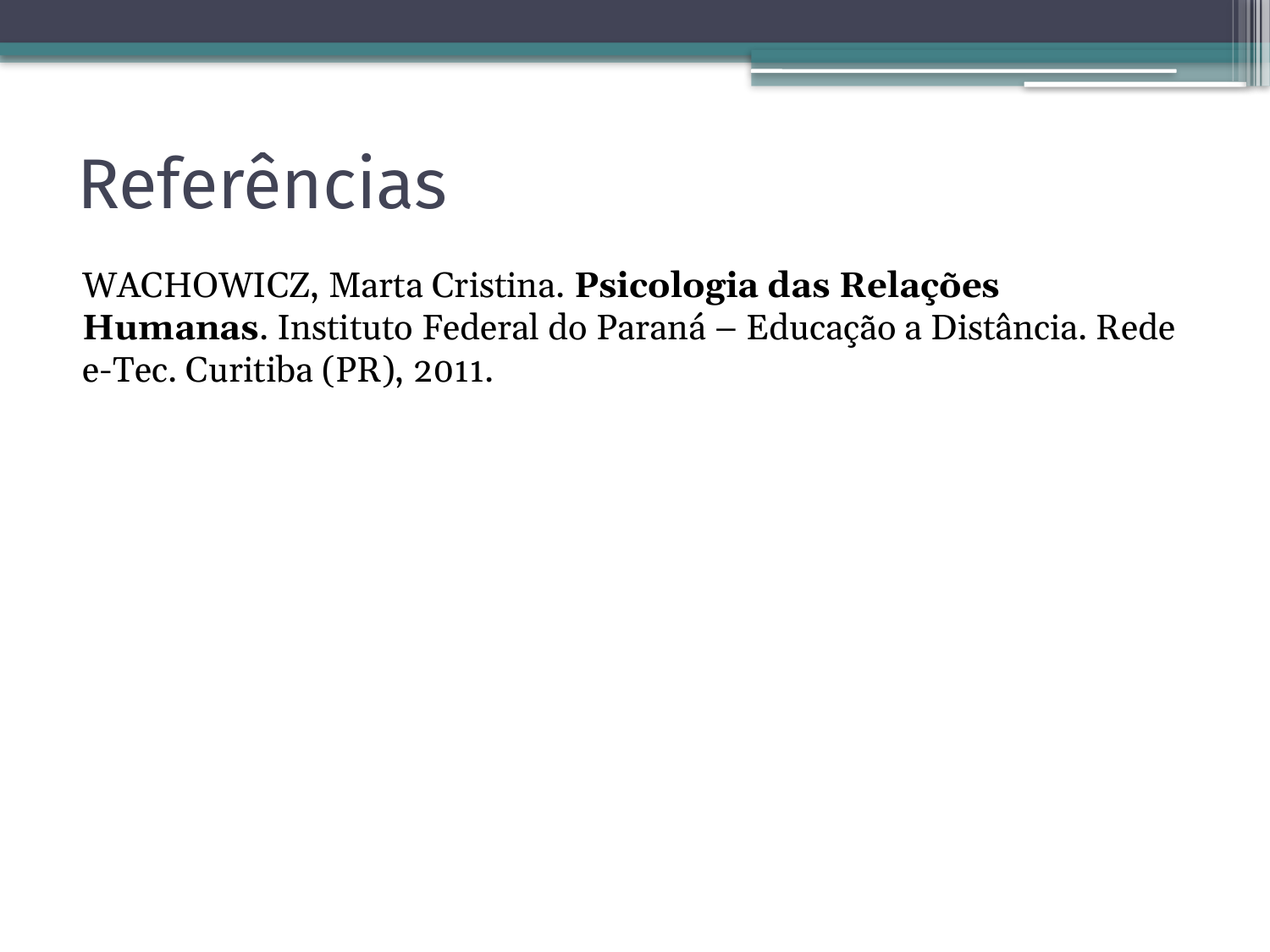

# Referências
WACHOWICZ, Marta Cristina. Psicologia das Relações Humanas. Instituto Federal do Paraná – Educação a Distância. Rede e-Tec. Curitiba (PR), 2011.